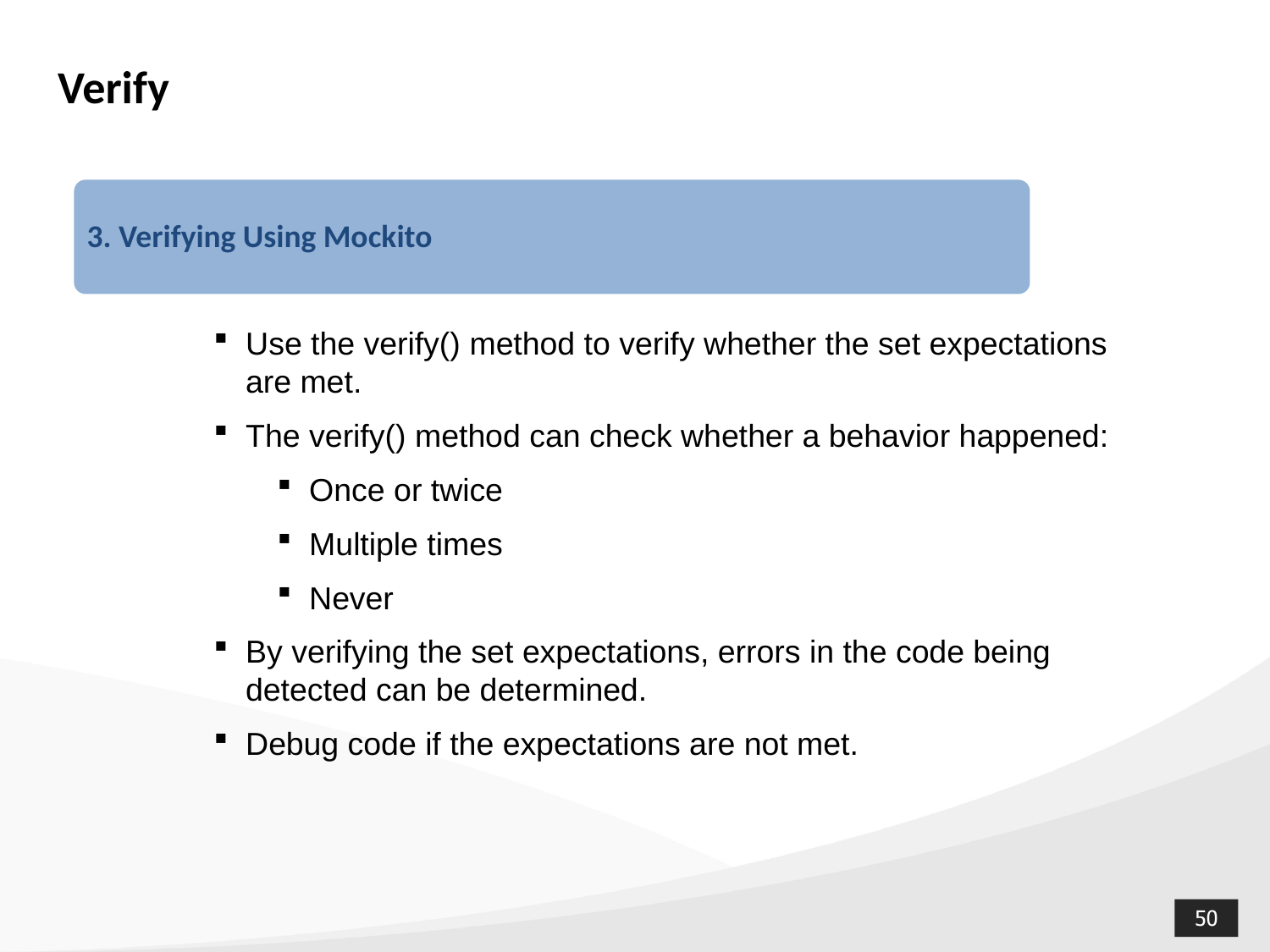

Verify

3. Verifying Using Mockito
Use the verify() method to verify whether the set expectations are met.
The verify() method can check whether a behavior happened:
Once or twice
Multiple times
Never
By verifying the set expectations, errors in the code being detected can be determined.
Debug code if the expectations are not met.